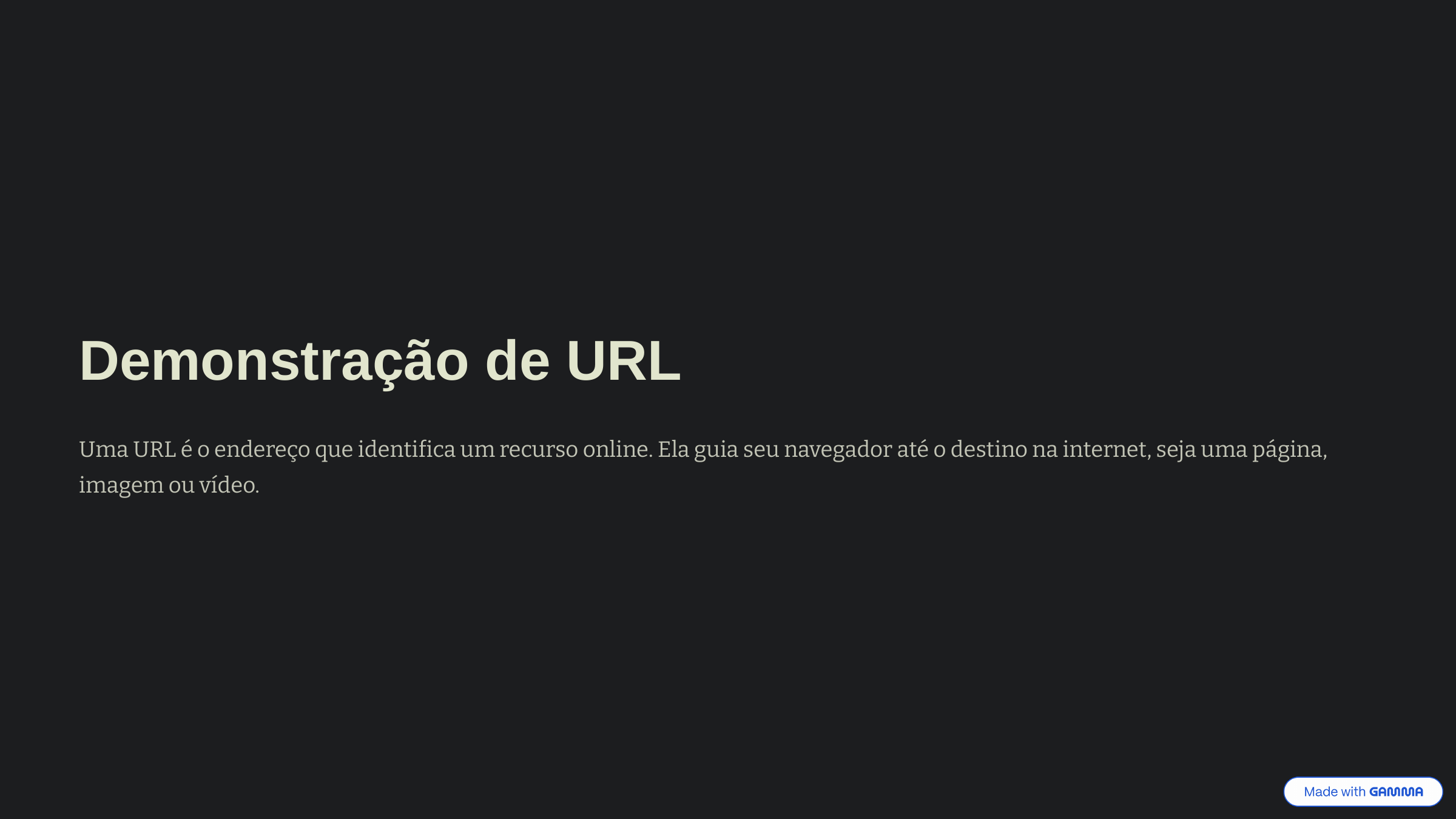

Demonstração de URL
Uma URL é o endereço que identifica um recurso online. Ela guia seu navegador até o destino na internet, seja uma página, imagem ou vídeo.